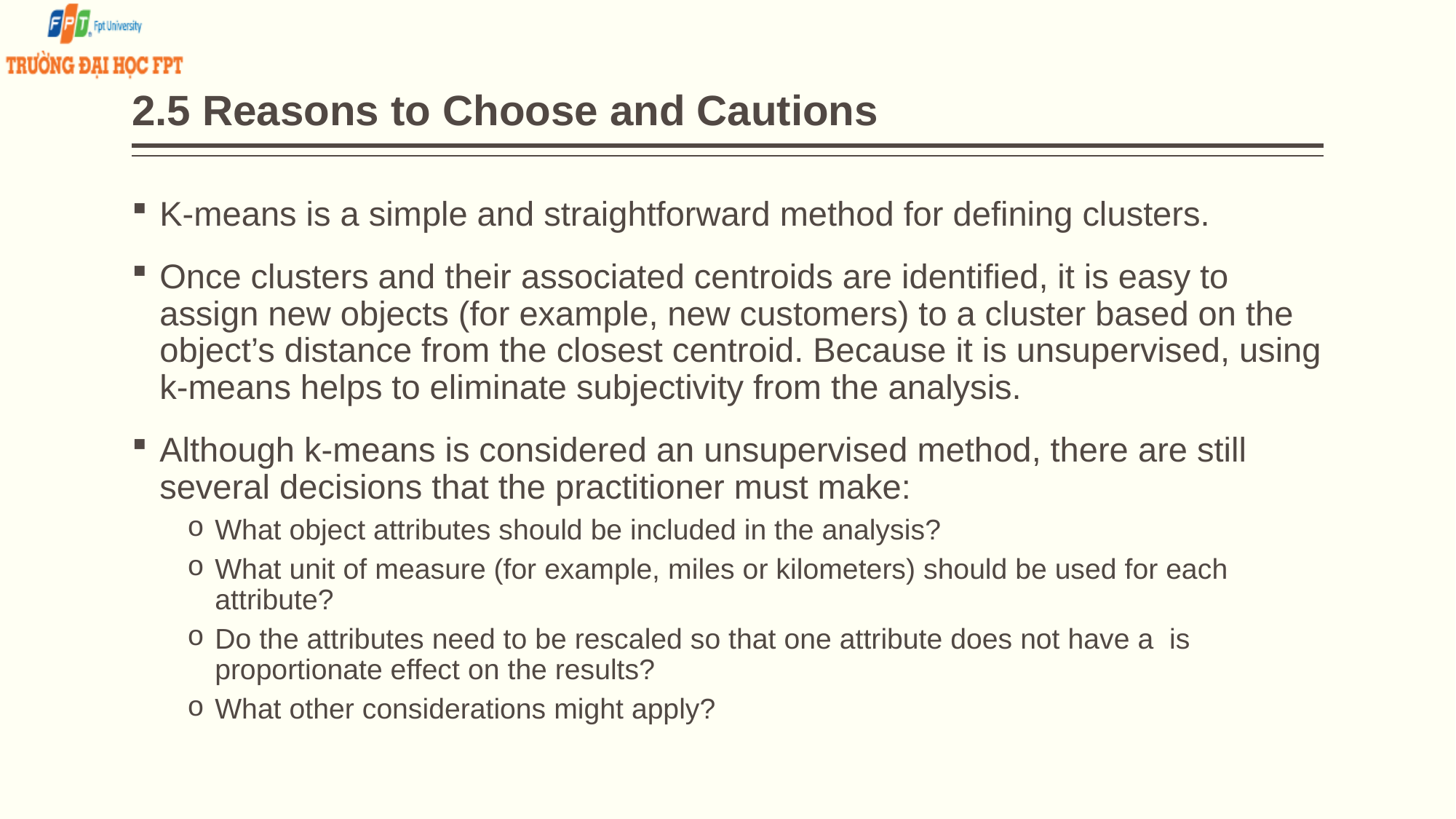

# 2.5 Reasons to Choose and Cautions
K-means is a simple and straightforward method for defining clusters.
Once clusters and their associated centroids are identified, it is easy to assign new objects (for example, new customers) to a cluster based on the object’s distance from the closest centroid. Because it is unsupervised, using k-means helps to eliminate subjectivity from the analysis.
Although k-means is considered an unsupervised method, there are still several decisions that the practitioner must make:
What object attributes should be included in the analysis?
What unit of measure (for example, miles or kilometers) should be used for each attribute?
Do the attributes need to be rescaled so that one attribute does not have a  is proportionate effect on the results?
What other considerations might apply?